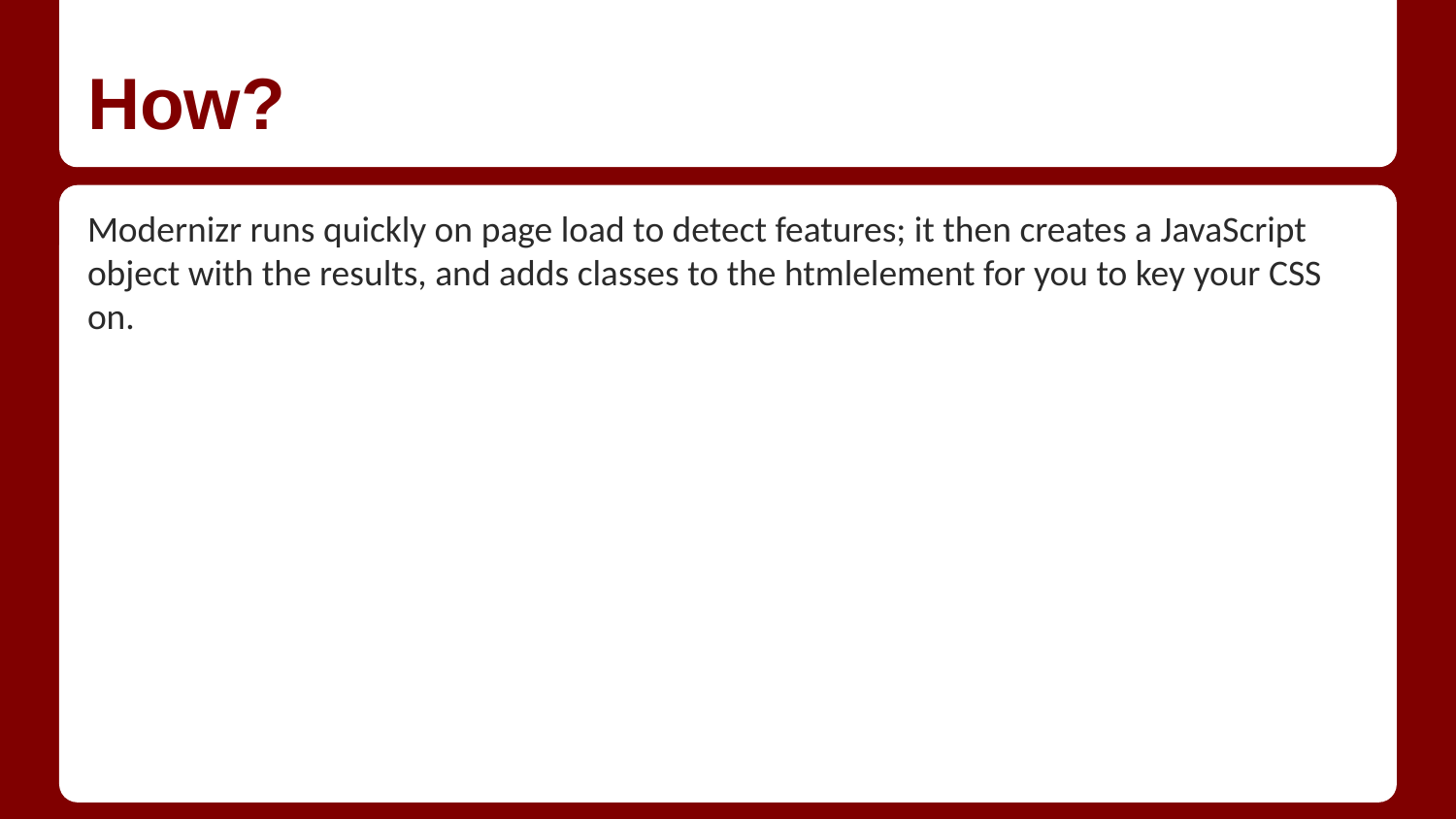

# How?
Modernizr runs quickly on page load to detect features; it then creates a JavaScript object with the results, and adds classes to the htmlelement for you to key your CSS on.